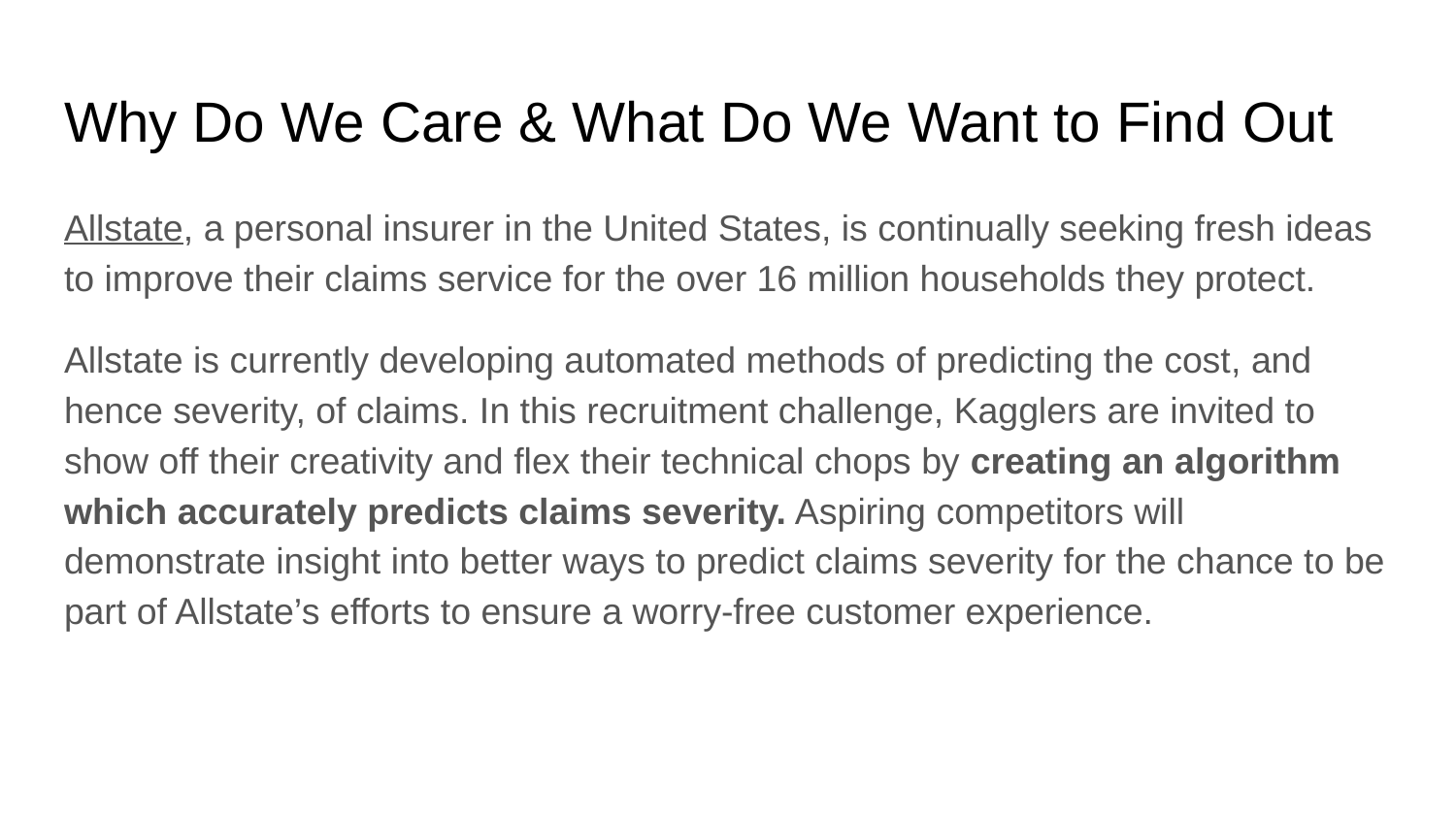

# Why Do We Care & What Do We Want to Find Out
Allstate, a personal insurer in the United States, is continually seeking fresh ideas to improve their claims service for the over 16 million households they protect.
Allstate is currently developing automated methods of predicting the cost, and hence severity, of claims. In this recruitment challenge, Kagglers are invited to show off their creativity and flex their technical chops by creating an algorithm which accurately predicts claims severity. Aspiring competitors will demonstrate insight into better ways to predict claims severity for the chance to be part of Allstate’s efforts to ensure a worry-free customer experience.